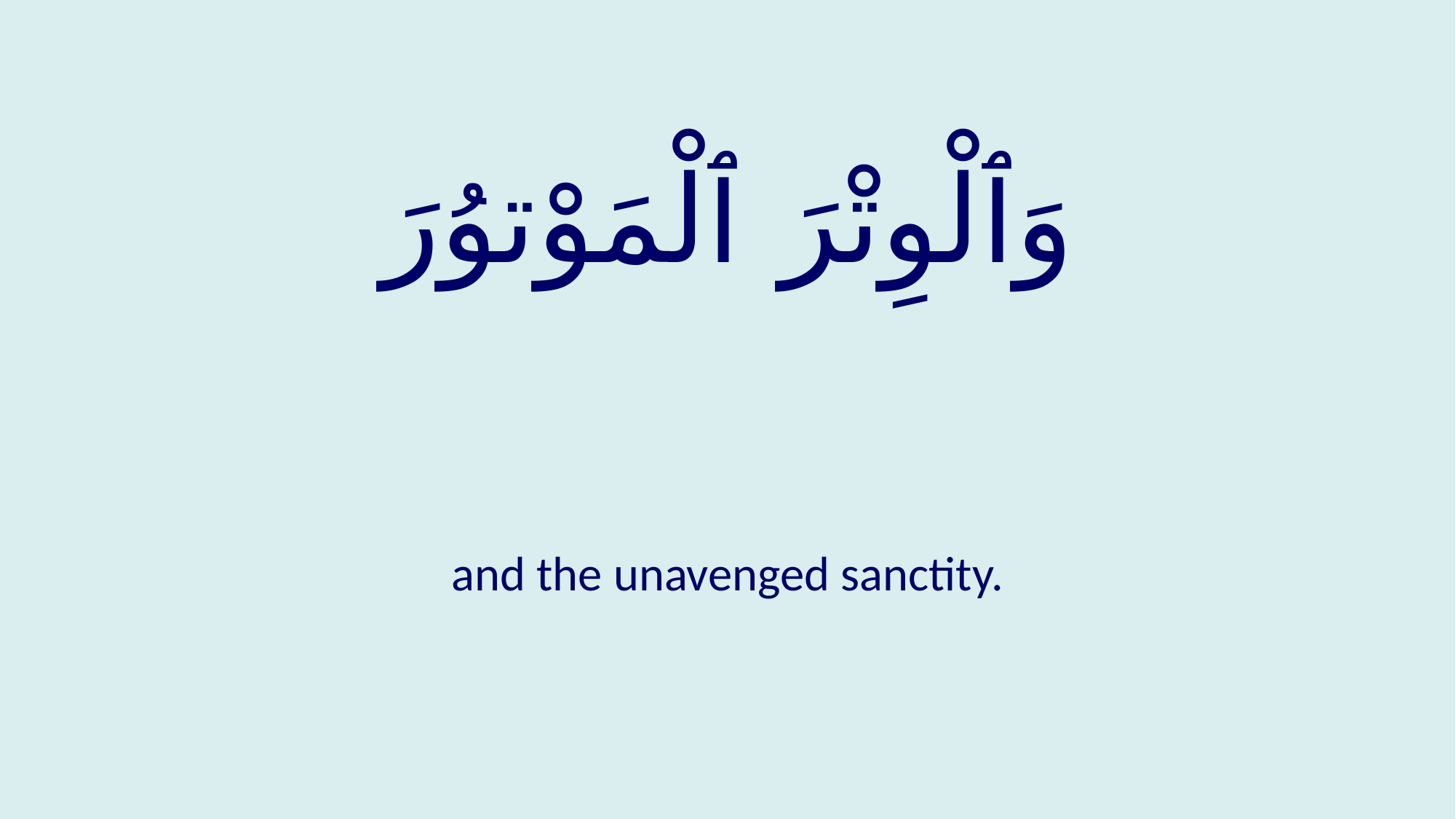

# وَٱلْوِتْرَ ٱلْمَوْتوُرَ
and the unavenged sanctity.